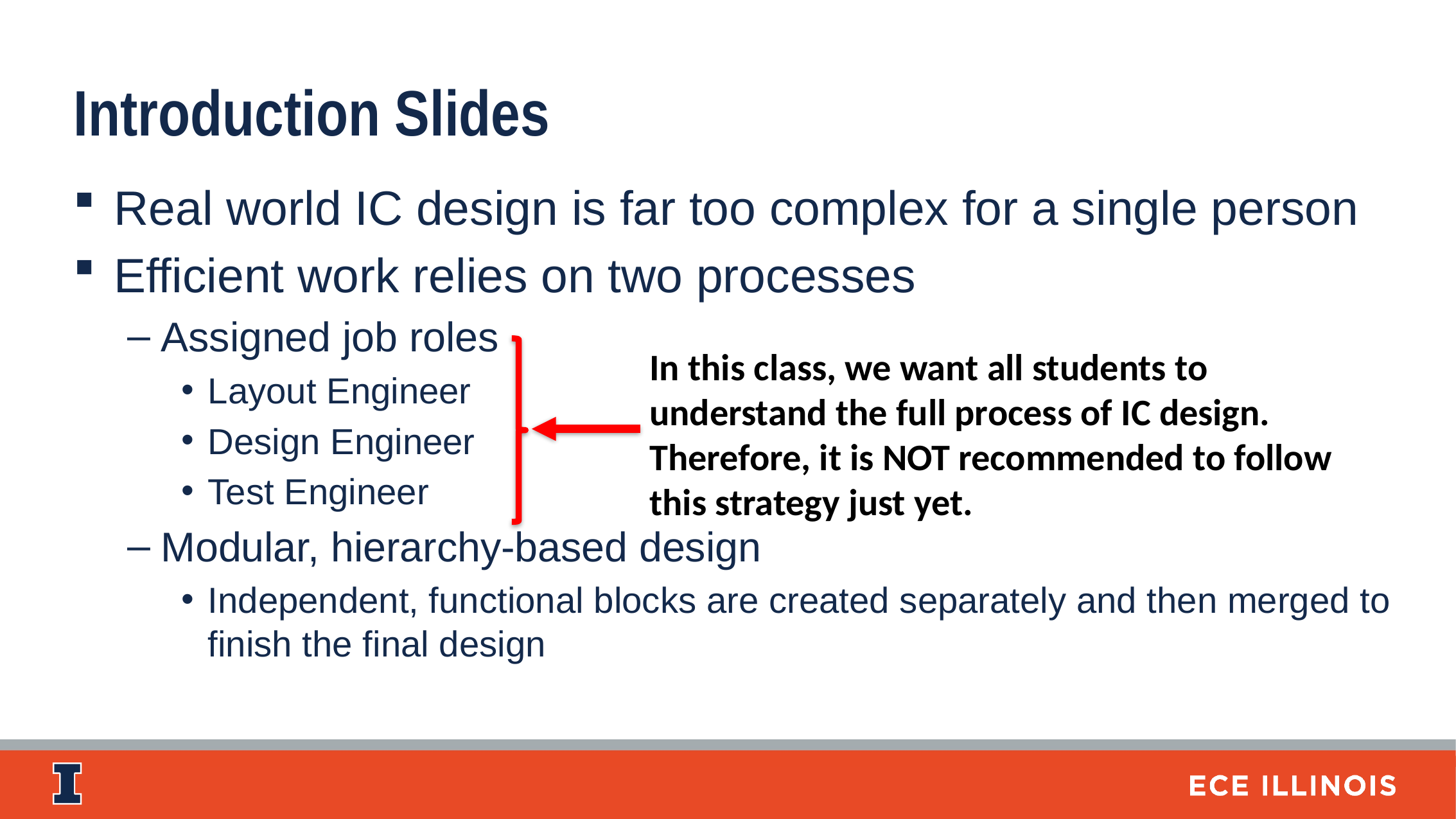

Introduction Slides
Real world IC design is far too complex for a single person
Efficient work relies on two processes
Assigned job roles
Layout Engineer
Design Engineer
Test Engineer
Modular, hierarchy-based design
Independent, functional blocks are created separately and then merged to finish the final design

In this class, we want all students to understand the full process of IC design. Therefore, it is NOT recommended to follow this strategy just yet.